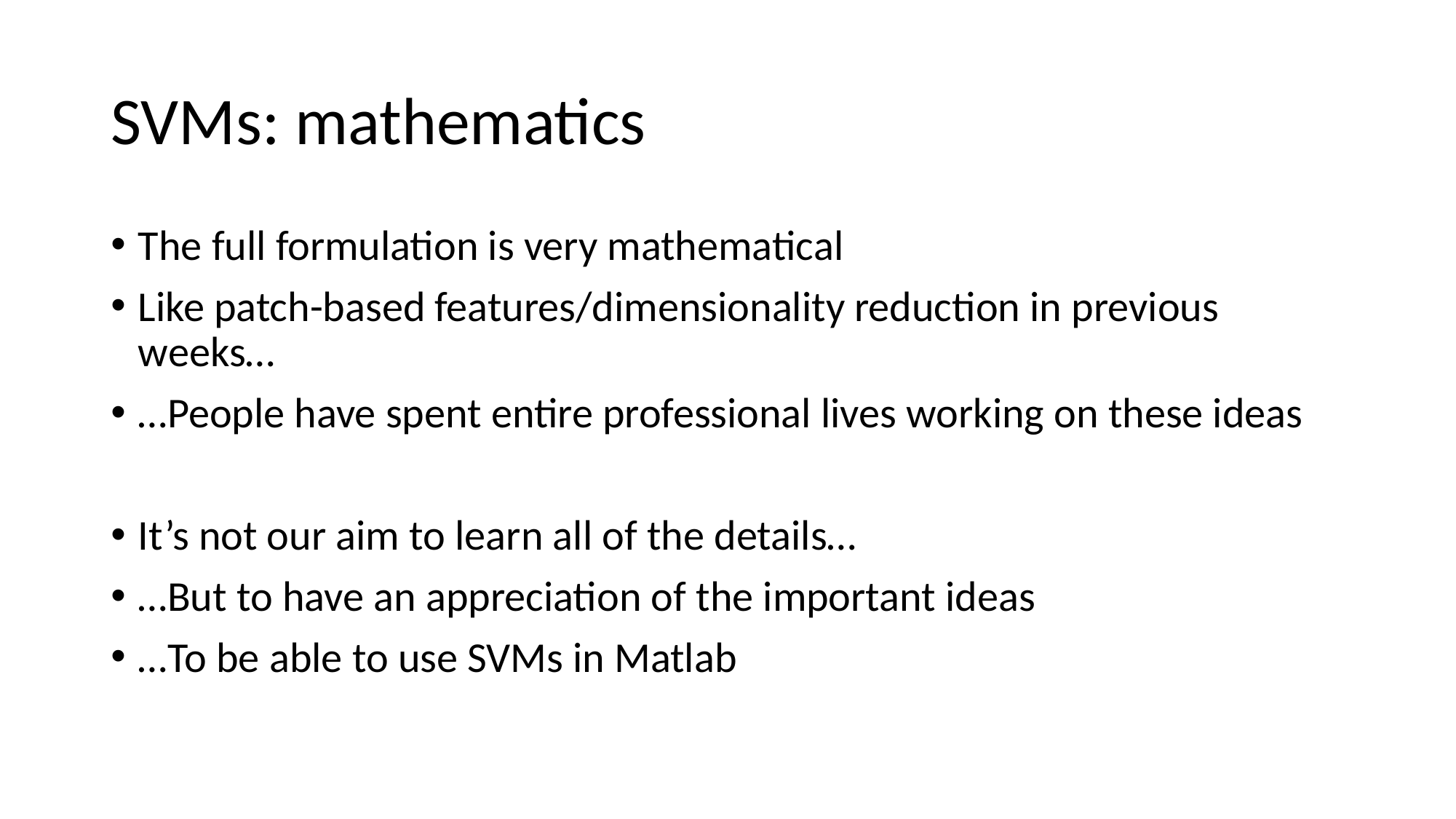

# SVMs: mathematics
The full formulation is very mathematical
Like patch-based features/dimensionality reduction in previous weeks…
…People have spent entire professional lives working on these ideas

It’s not our aim to learn all of the details…
…But to have an appreciation of the important ideas
…To be able to use SVMs in Matlab